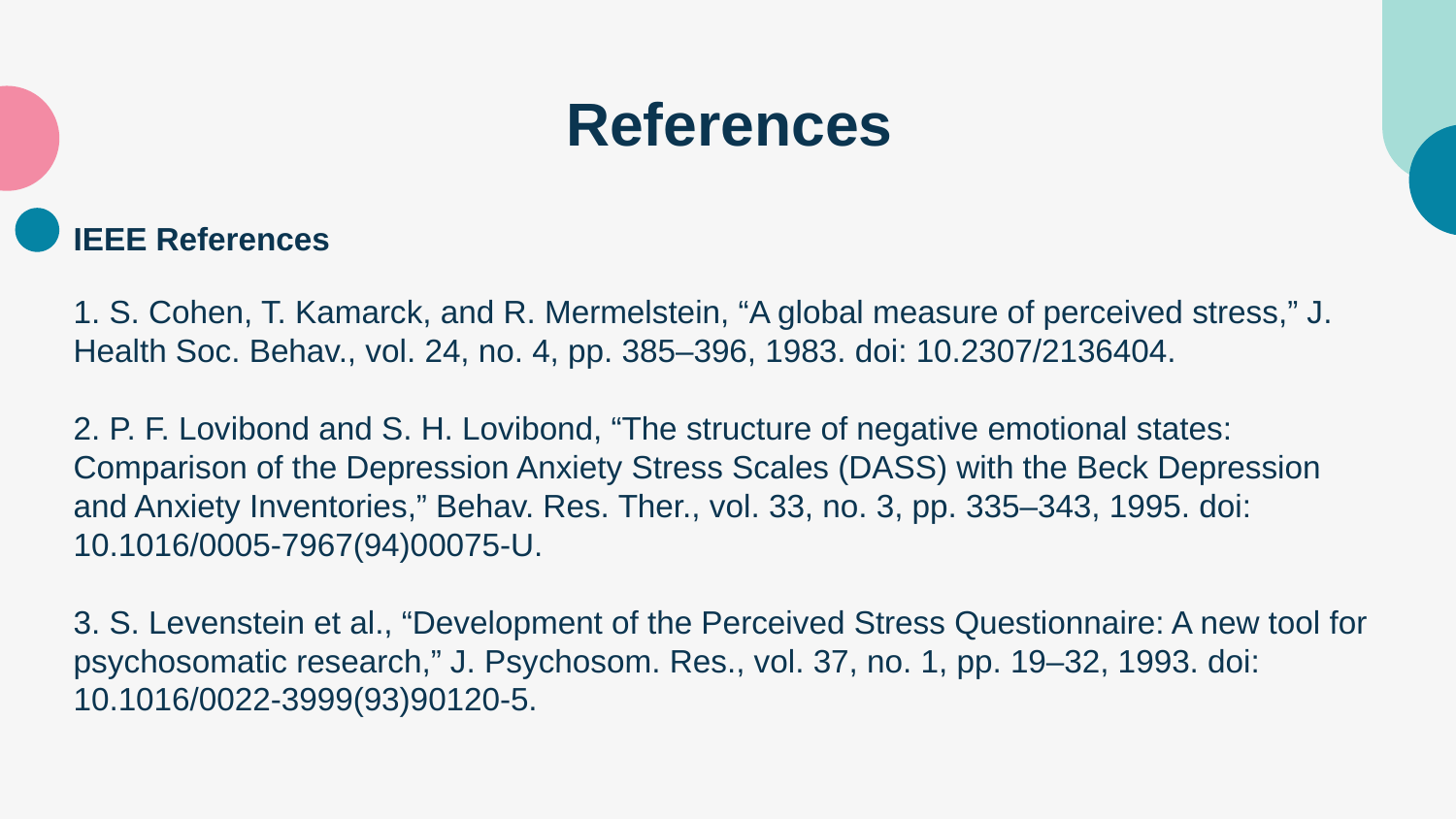

# References

IEEE References

1. S. Cohen, T. Kamarck, and R. Mermelstein, “A global measure of perceived stress,” J. Health Soc. Behav., vol. 24, no. 4, pp. 385–396, 1983. doi: 10.2307/2136404.

2. P. F. Lovibond and S. H. Lovibond, “The structure of negative emotional states: Comparison of the Depression Anxiety Stress Scales (DASS) with the Beck Depression and Anxiety Inventories,” Behav. Res. Ther., vol. 33, no. 3, pp. 335–343, 1995. doi: 10.1016/0005-7967(94)00075-U.

3. S. Levenstein et al., “Development of the Perceived Stress Questionnaire: A new tool for psychosomatic research,” J. Psychosom. Res., vol. 37, no. 1, pp. 19–32, 1993. doi: 10.1016/0022-3999(93)90120-5.